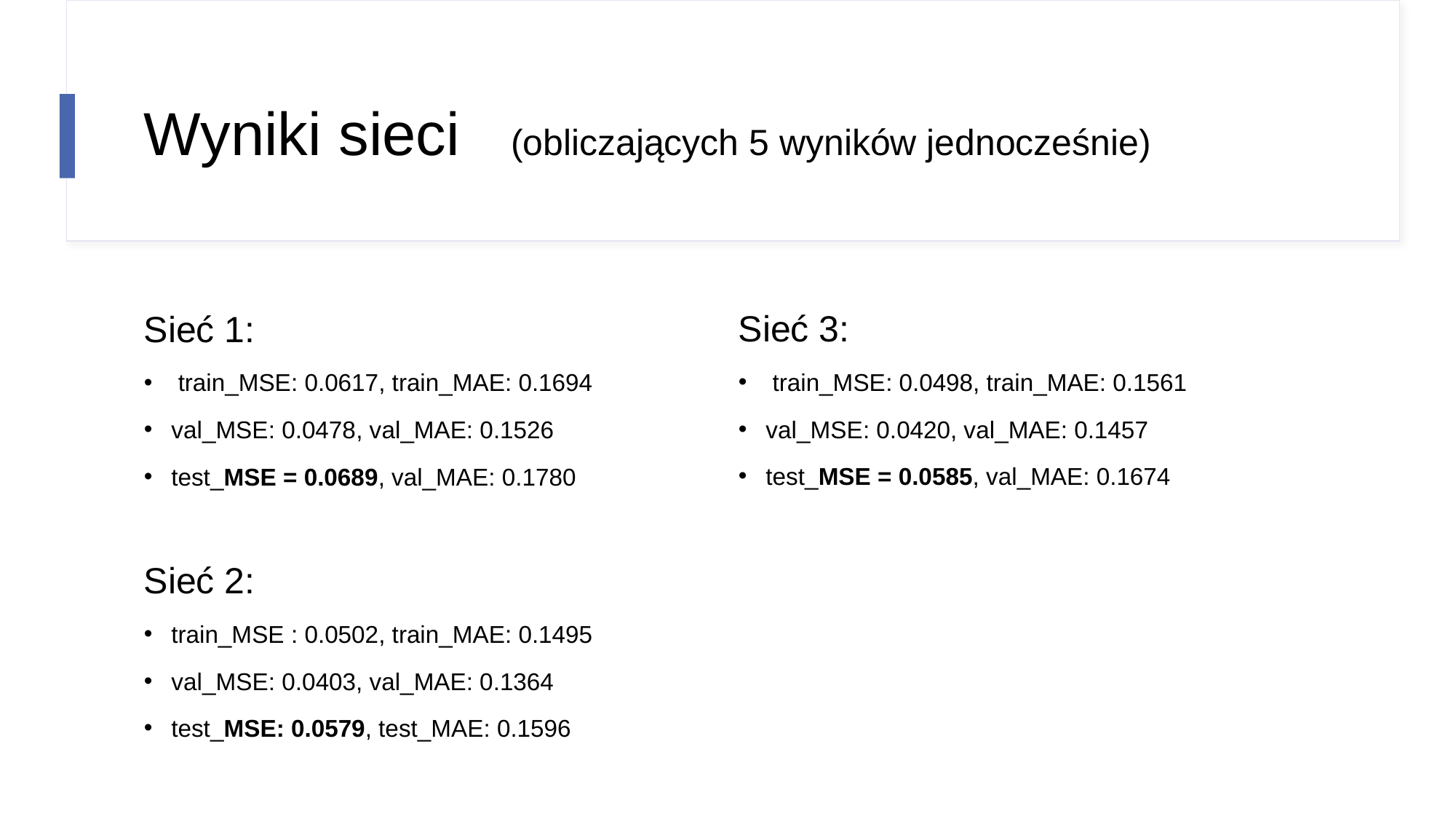

# Wyniki sieci   (obliczających 5 wyników jednocześnie)
Sieć 3:
 train_MSE: 0.0498, train_MAE: 0.1561
val_MSE: 0.0420, val_MAE: 0.1457
test_MSE = 0.0585, val_MAE: 0.1674
Sieć 1:
 train_MSE: 0.0617, train_MAE: 0.1694
val_MSE: 0.0478, val_MAE: 0.1526
test_MSE = 0.0689, val_MAE: 0.1780

Sieć 2:
train_MSE : 0.0502, train_MAE: 0.1495
val_MSE: 0.0403, val_MAE: 0.1364
test_MSE: 0.0579, test_MAE: 0.1596